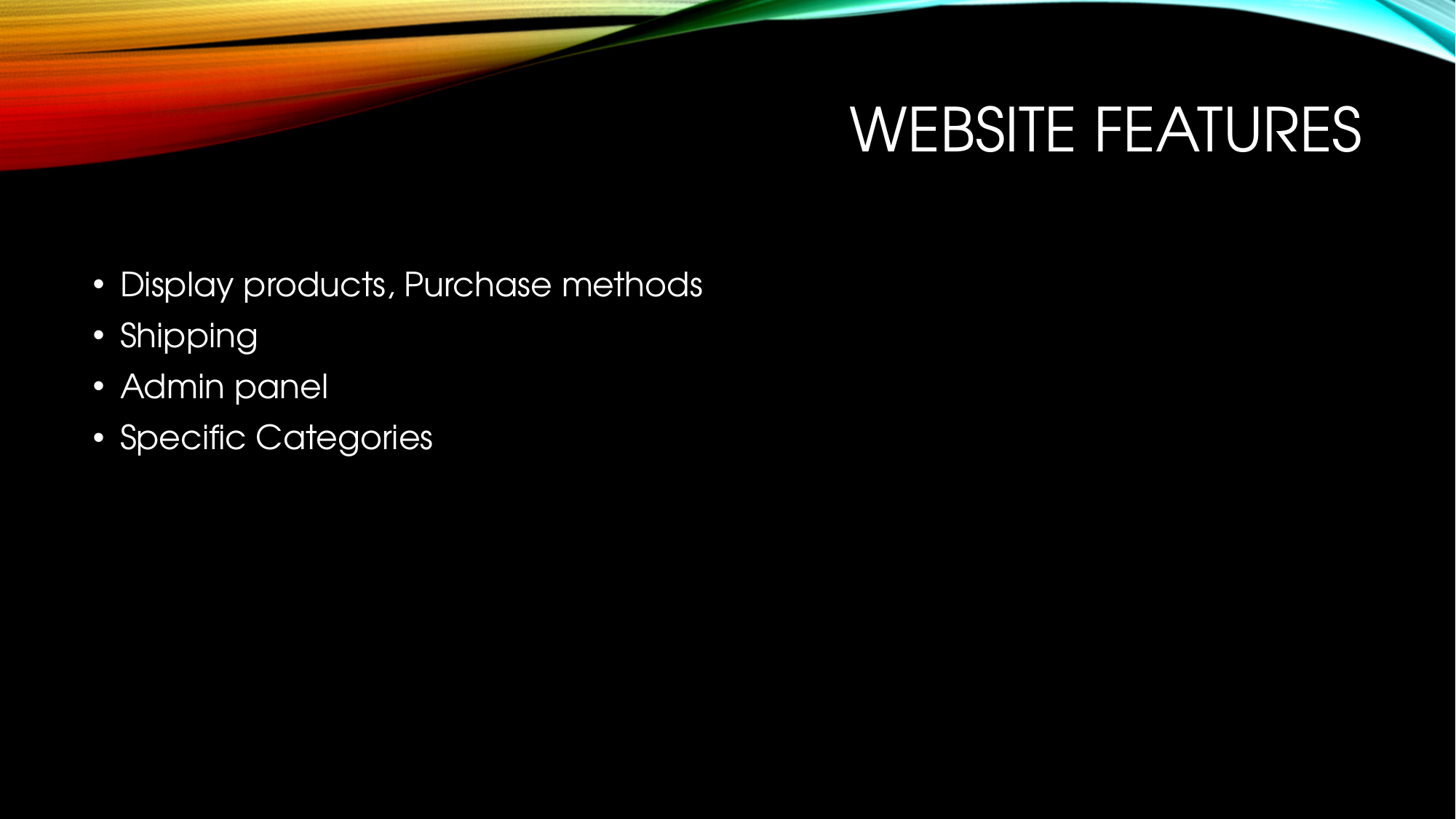

# Website features
Display products, Purchase methods
Shipping
Admin panel
Specific Categories